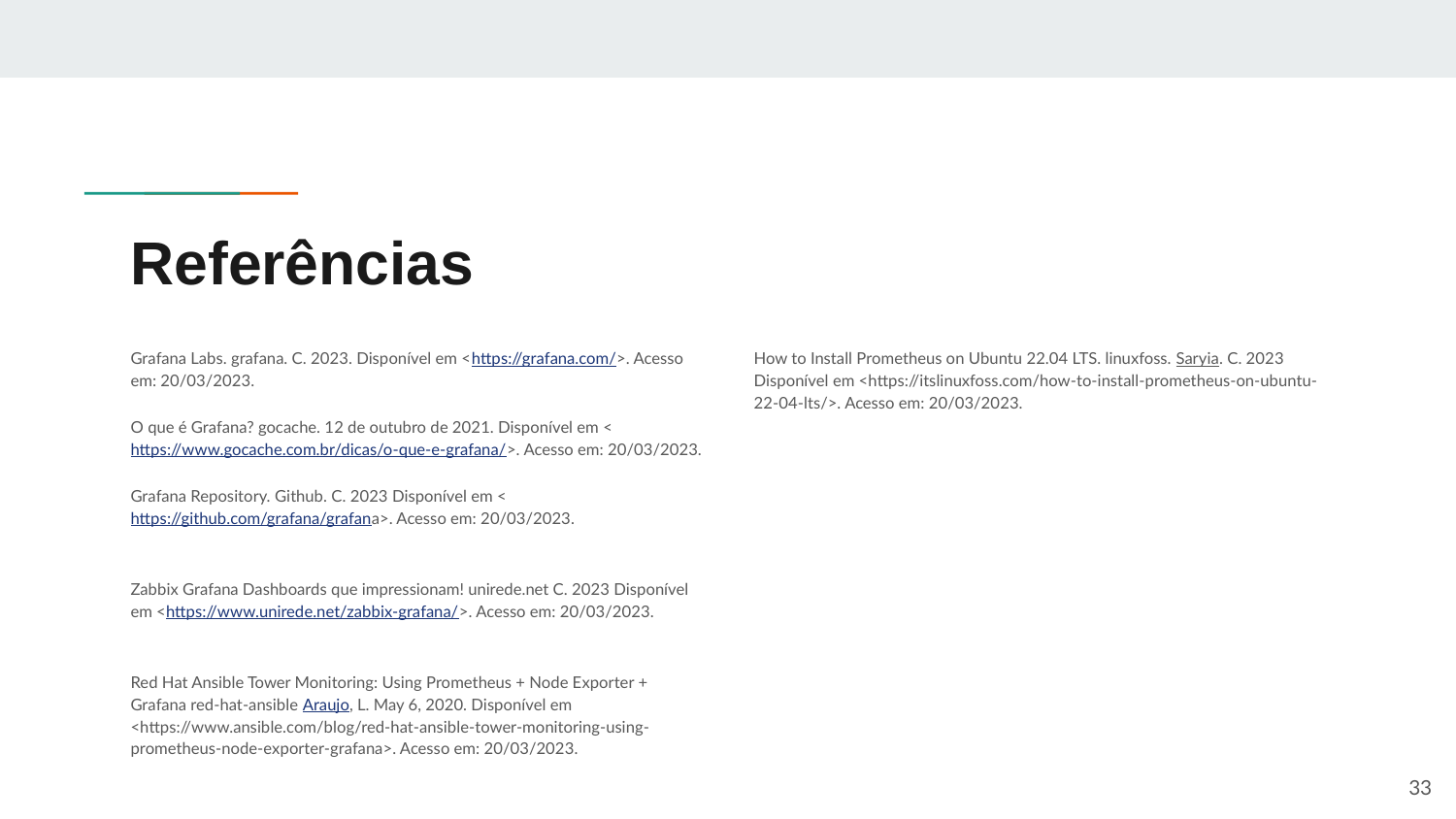

# Referências
Grafana Labs. grafana. C. 2023. Disponível em <https://grafana.com/>. Acesso em: 20/03/2023.
O que é Grafana? gocache. 12 de outubro de 2021. Disponível em <https://www.gocache.com.br/dicas/o-que-e-grafana/>. Acesso em: 20/03/2023.
Grafana Repository. Github. C. 2023 Disponível em <https://github.com/grafana/grafana>. Acesso em: 20/03/2023.
Zabbix Grafana Dashboards que impressionam! unirede.net C. 2023 Disponível em <https://www.unirede.net/zabbix-grafana/>. Acesso em: 20/03/2023.
Red Hat Ansible Tower Monitoring: Using Prometheus + Node Exporter + Grafana red-hat-ansible Araujo, L. May 6, 2020. Disponível em <https://www.ansible.com/blog/red-hat-ansible-tower-monitoring-using-prometheus-node-exporter-grafana>. Acesso em: 20/03/2023.

How to Install Prometheus on Ubuntu 22.04 LTS. linuxfoss. Saryia. C. 2023 Disponível em <https://itslinuxfoss.com/how-to-install-prometheus-on-ubuntu-22-04-lts/>. Acesso em: 20/03/2023.
33